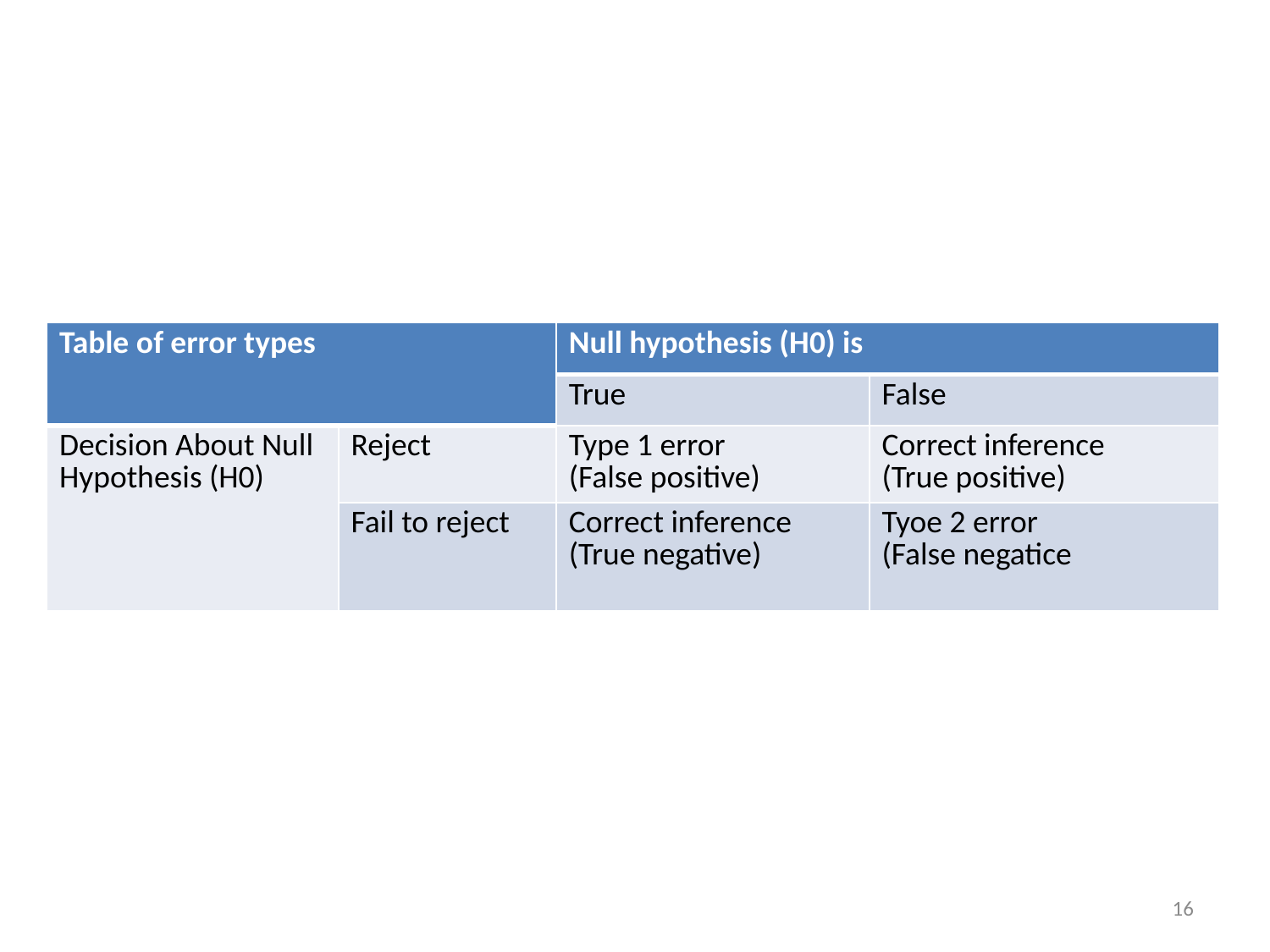

#
| Table of error types |  | Null hypothesis (H0) is |  |
| --- | --- | --- | --- |
|  |  | True | False |
| Decision About Null Hypothesis (H0) | Reject | Type 1 error (False positive) | Correct inference (True positive) |
|  | Fail to reject | Correct inference (True negative) | Tyoe 2 error (False negatice |
16